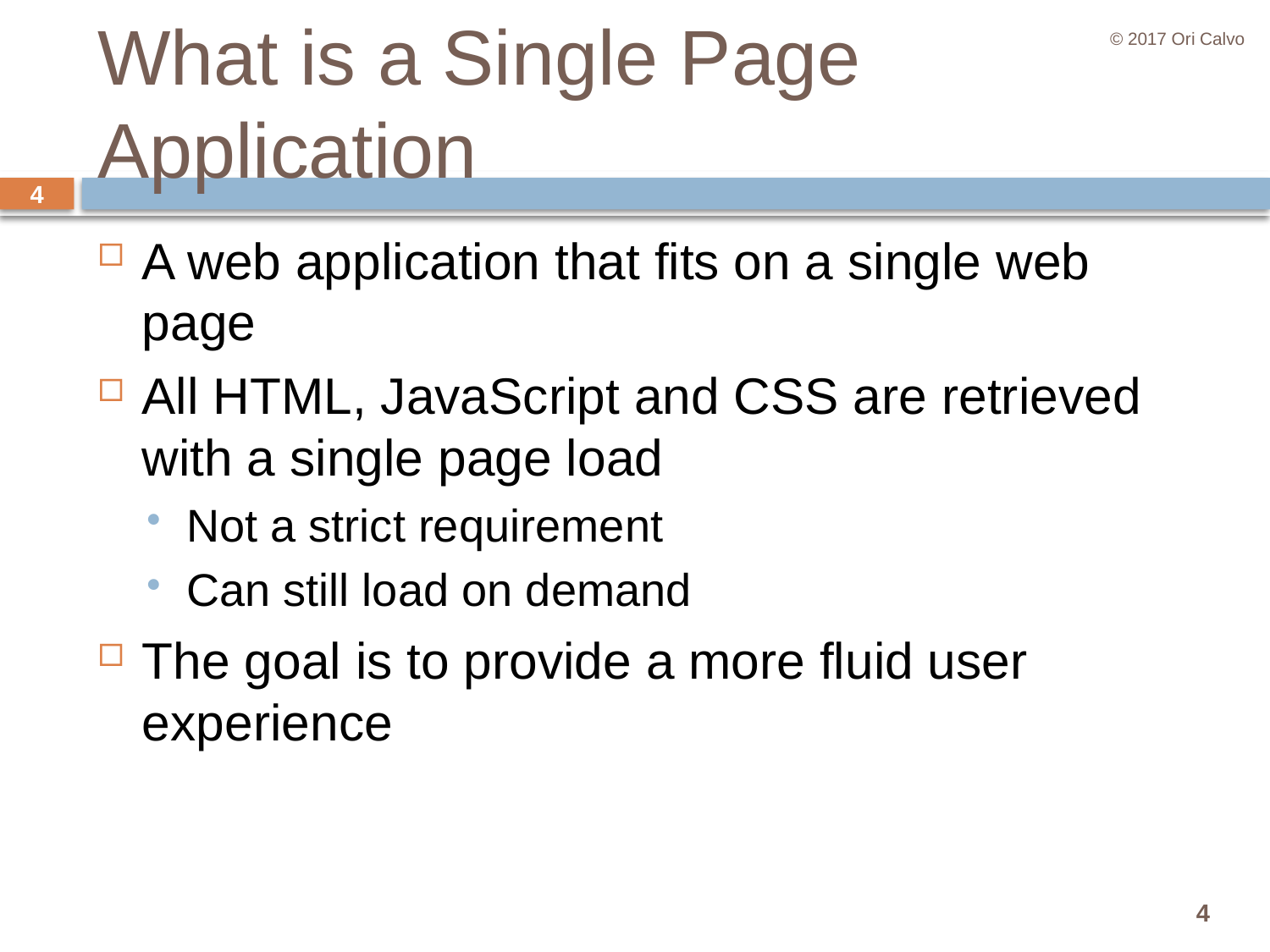

© 2017 Ori Calvo
# What is a Single Page Application
4
A web application that fits on a single web page
All HTML, JavaScript and CSS are retrieved with a single page load
Not a strict requirement
Can still load on demand
The goal is to provide a more fluid user experience